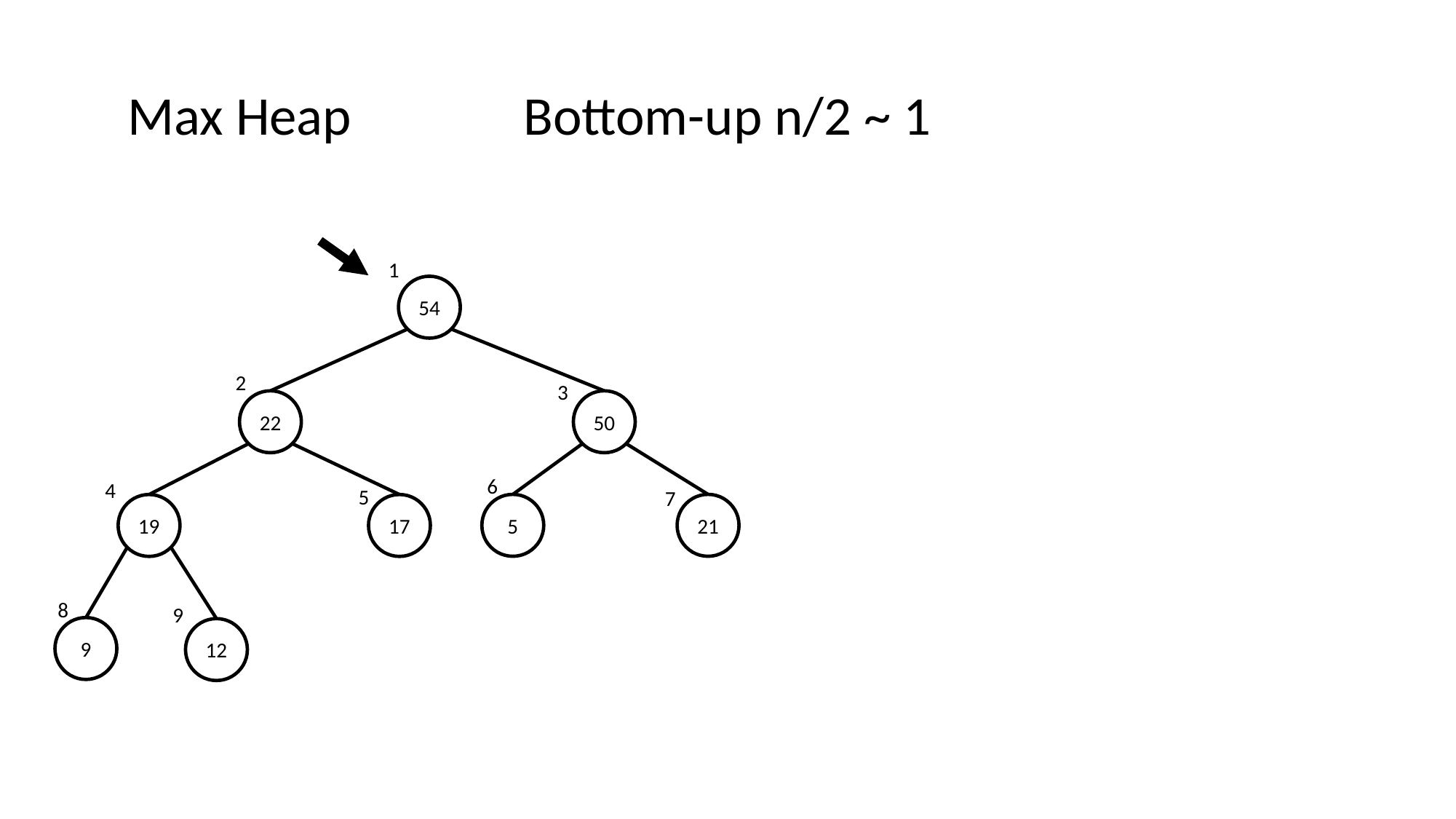

Max Heap
Bottom-up n/2 ~ 1
1
54
2
3
22
50
6
4
5
7
5
21
19
17
8
9
9
12